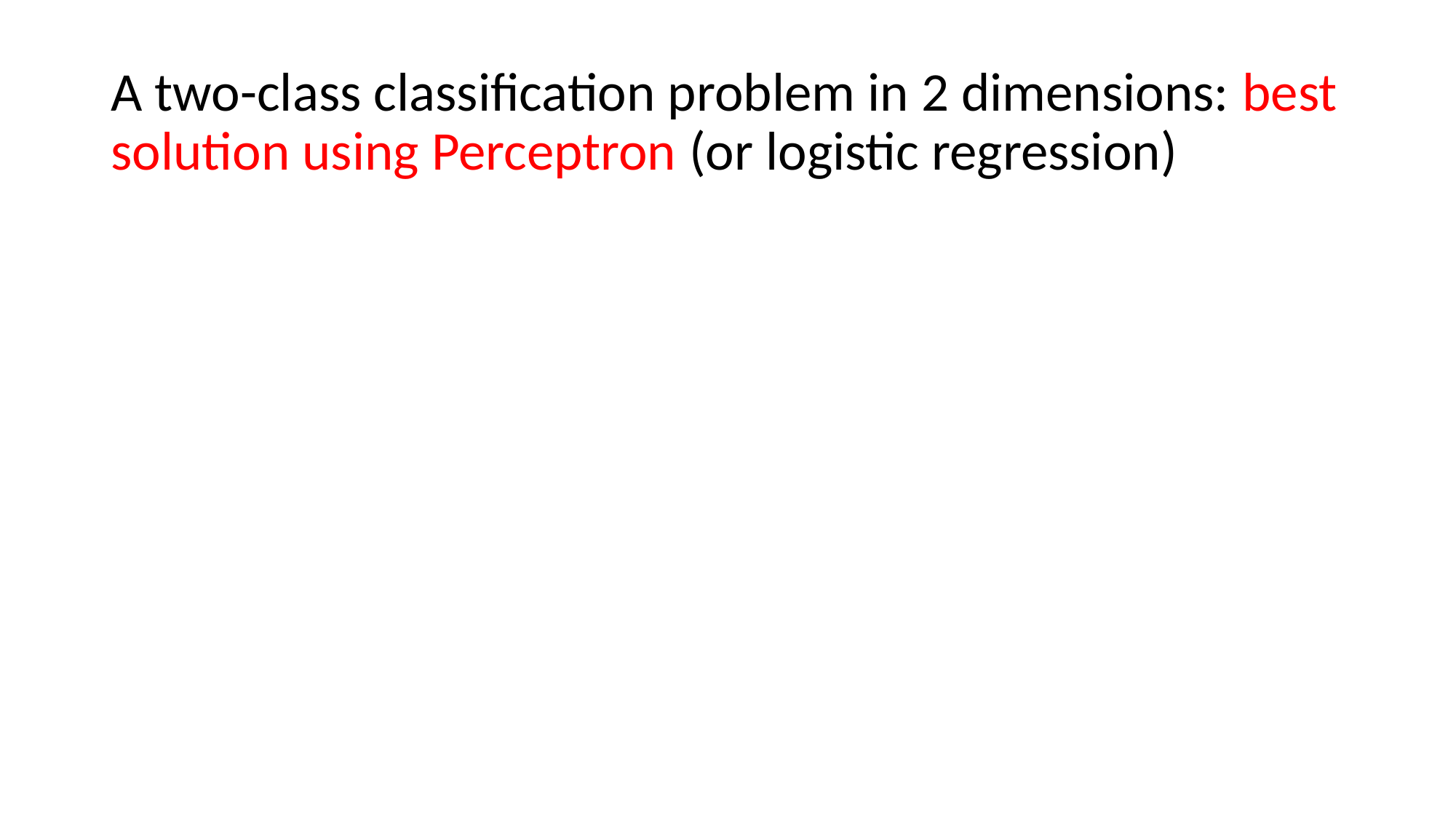

# A two-class classification problem in 2 dimensions: best solution using Perceptron (or logistic regression)